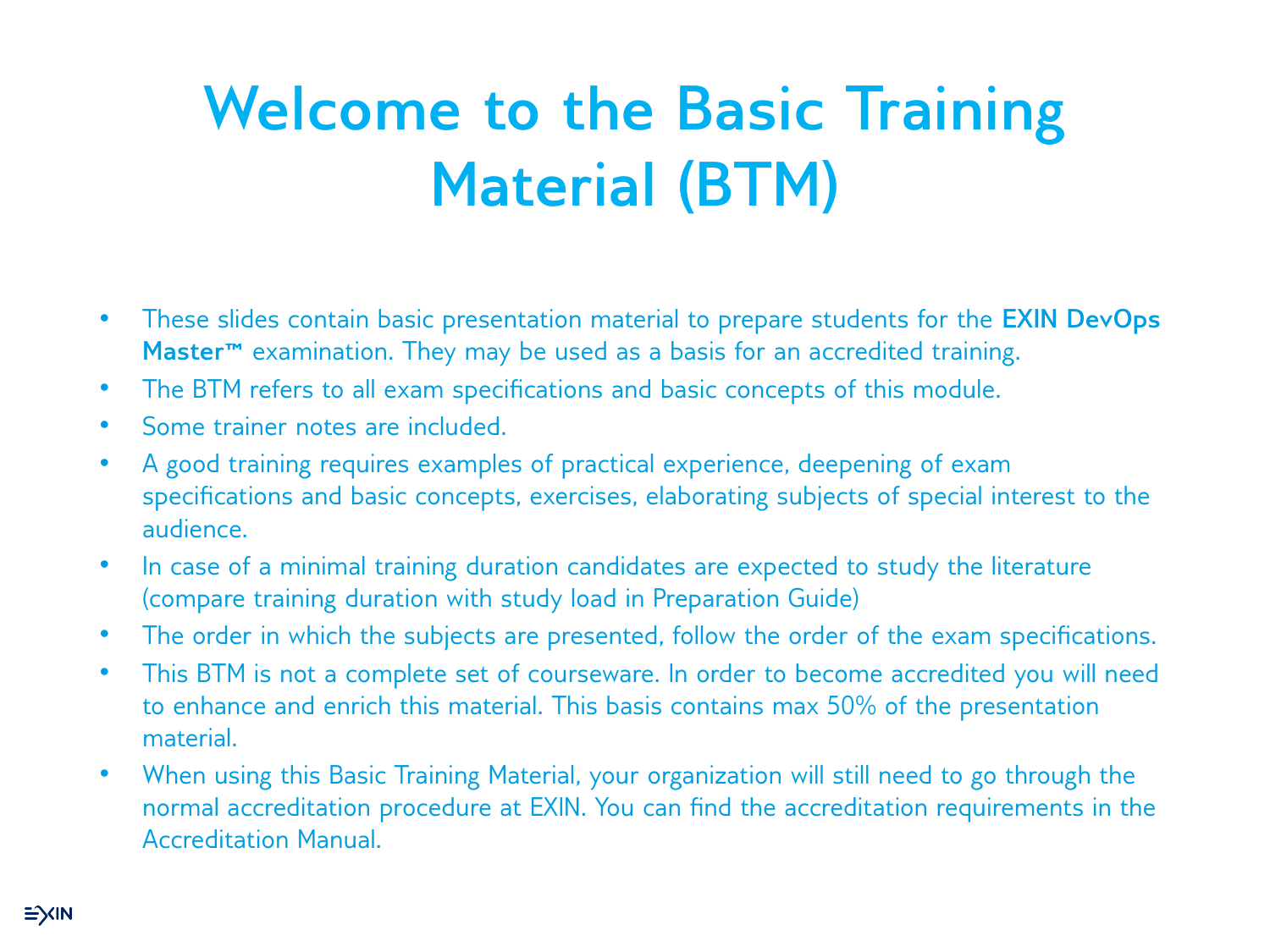

# Welcome to the Basic Training Material (BTM)
These slides contain basic presentation material to prepare students for the EXIN DevOps Master™ examination. They may be used as a basis for an accredited training.
The BTM refers to all exam specifications and basic concepts of this module.
Some trainer notes are included.
A good training requires examples of practical experience, deepening of exam specifications and basic concepts, exercises, elaborating subjects of special interest to the audience.
In case of a minimal training duration candidates are expected to study the literature (compare training duration with study load in Preparation Guide)
The order in which the subjects are presented, follow the order of the exam specifications.
This BTM is not a complete set of courseware. In order to become accredited you will need to enhance and enrich this material. This basis contains max 50% of the presentation material.
When using this Basic Training Material, your organization will still need to go through the normal accreditation procedure at EXIN. You can find the accreditation requirements in the Accreditation Manual.